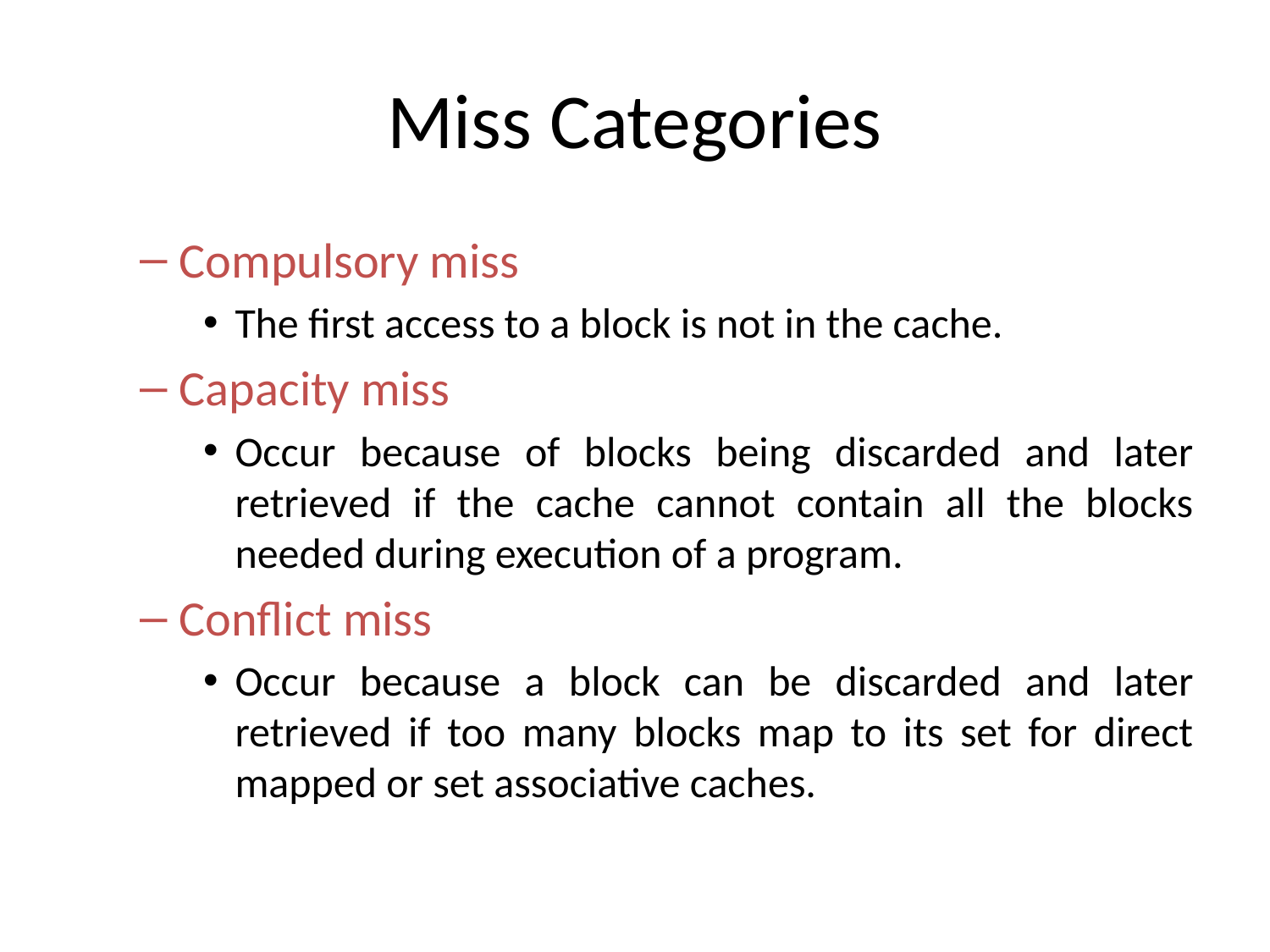

# Miss Categories
Compulsory miss
The first access to a block is not in the cache.
Capacity miss
Occur because of blocks being discarded and later retrieved if the cache cannot contain all the blocks needed during execution of a program.
Conflict miss
Occur because a block can be discarded and later retrieved if too many blocks map to its set for direct mapped or set associative caches.